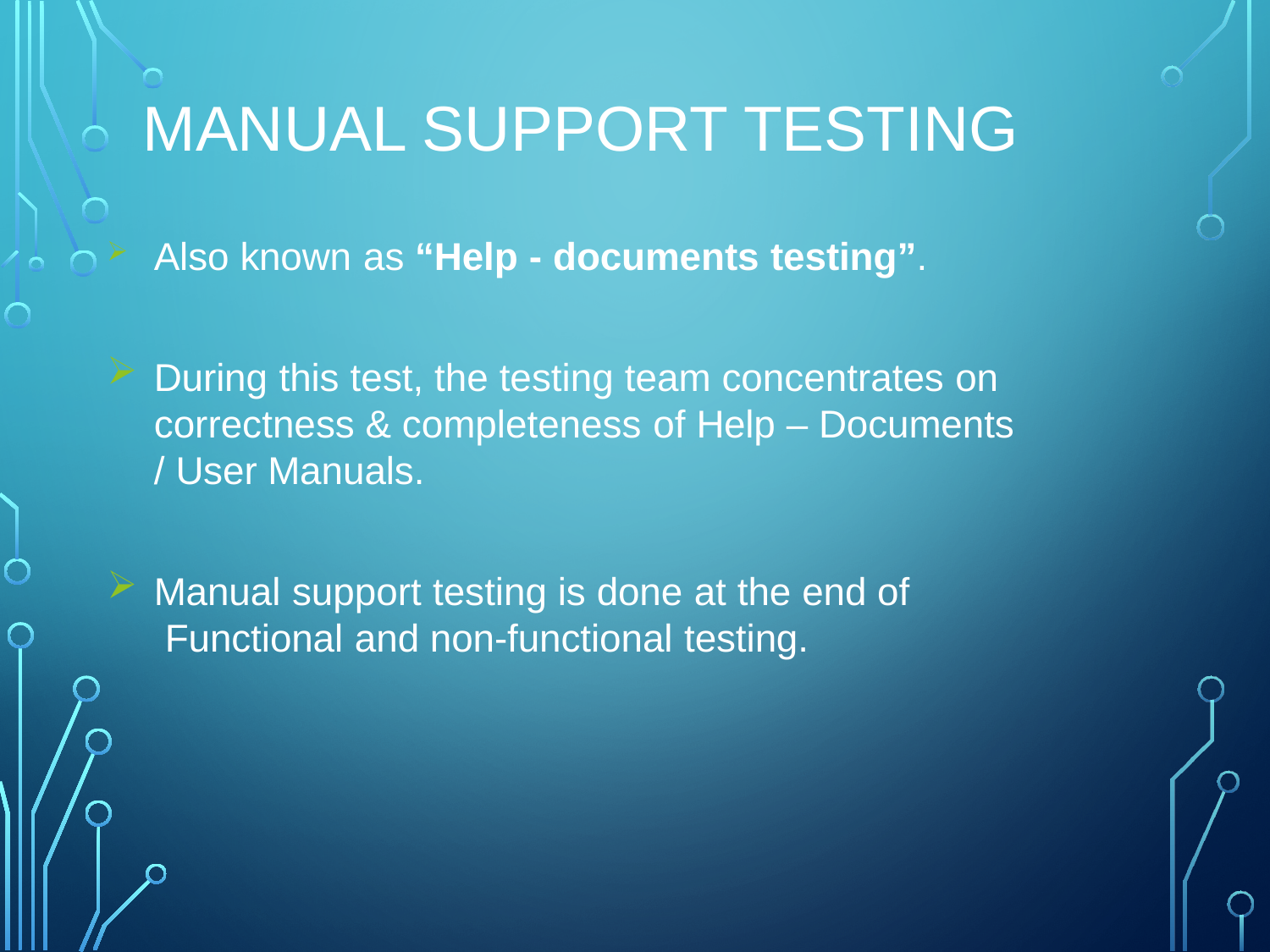

# Manual support testing
Also known as “Help - documents testing”.

During this test, the testing team concentrates on
correctness & completeness of Help – Documents
/ User Manuals.

Manual support testing is done at the end of  Functional and non-functional testing.